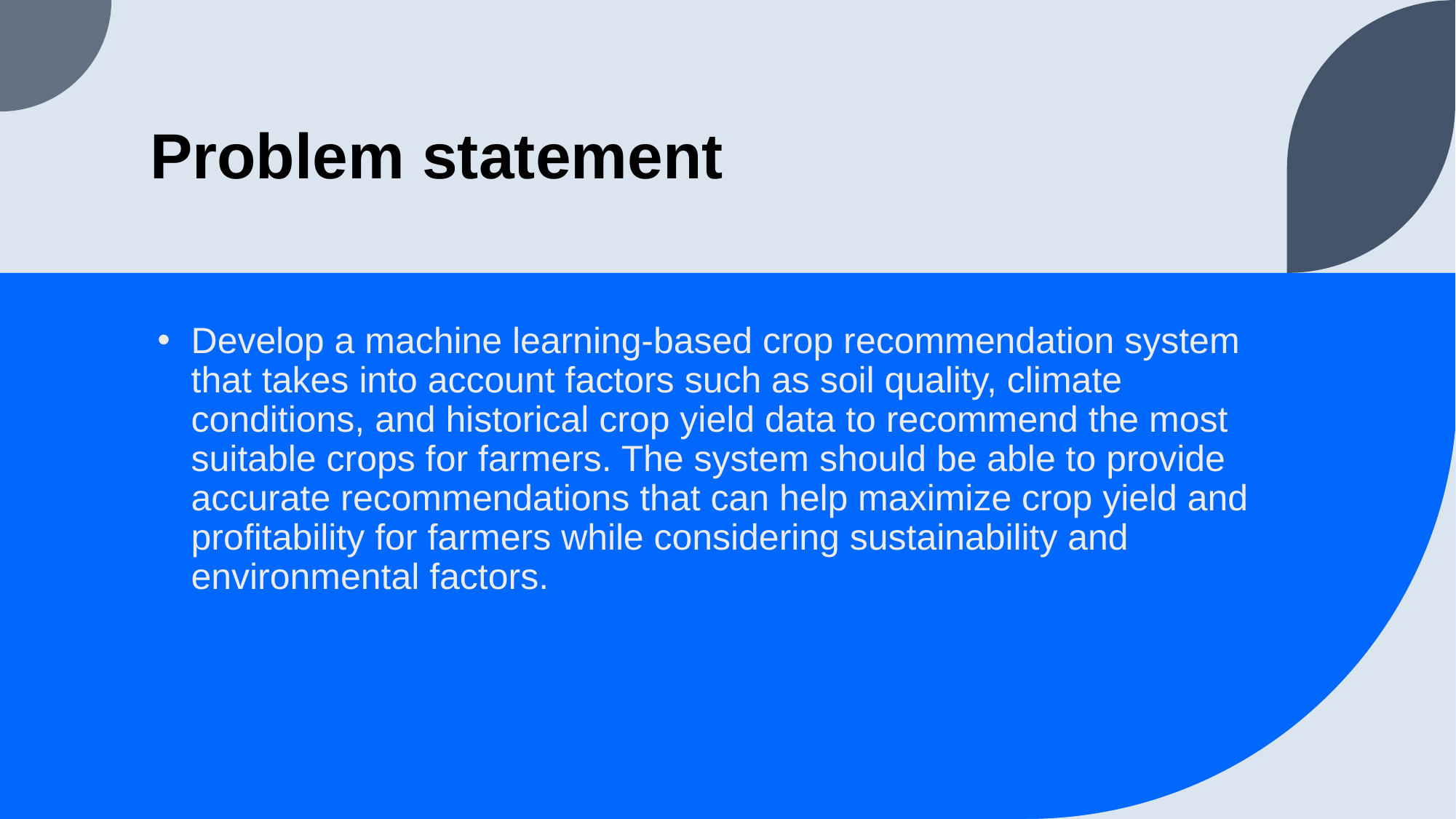

# Problem statement
Develop a machine learning-based crop recommendation system that takes into account factors such as soil quality, climate conditions, and historical crop yield data to recommend the most suitable crops for farmers. The system should be able to provide accurate recommendations that can help maximize crop yield and profitability for farmers while considering sustainability and environmental factors.